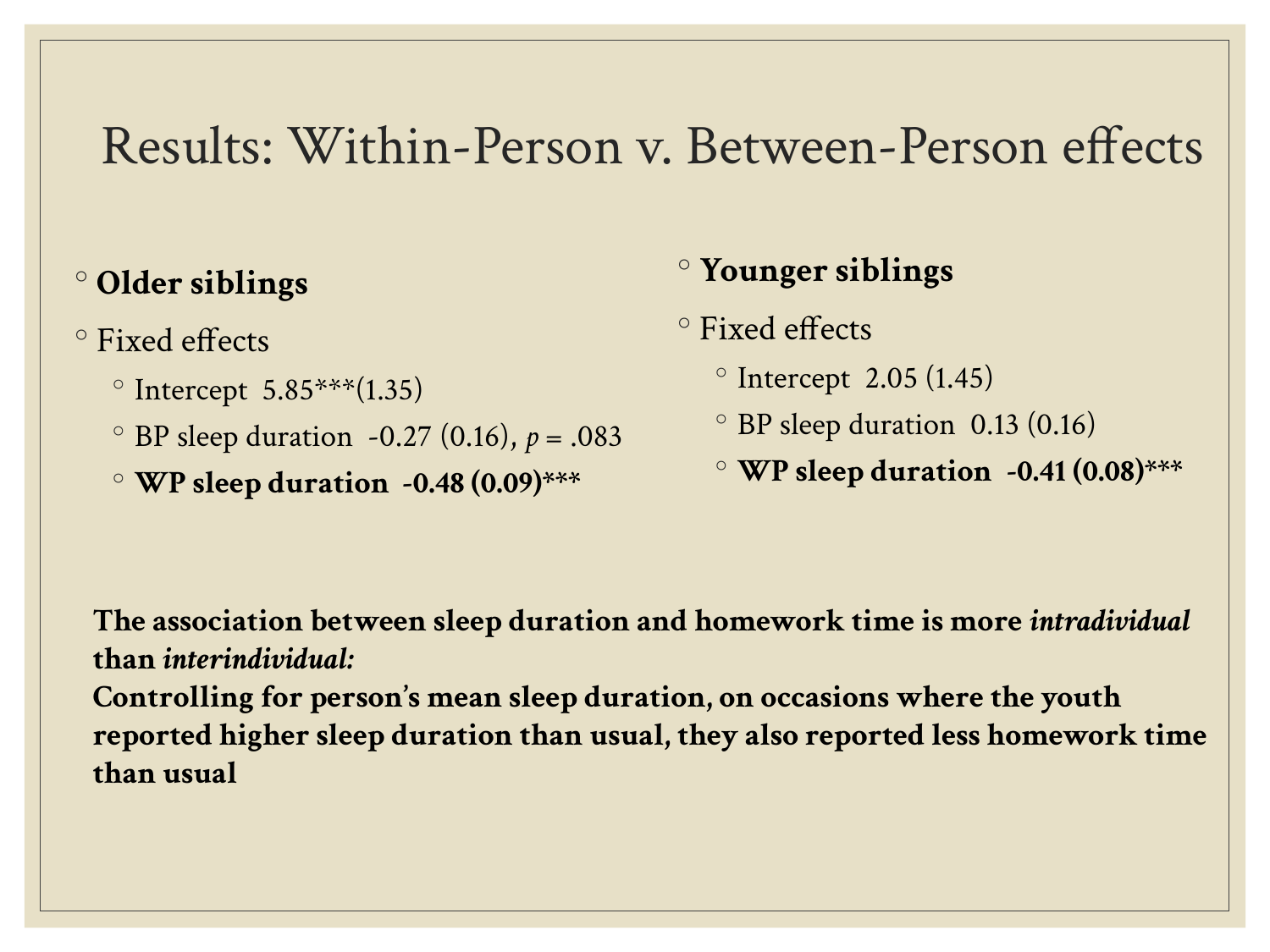

# Results: Within-Person v. Between-Person effects
Younger siblings
Fixed effects
Intercept  2.05 (1.45)
BP sleep duration  0.13 (0.16)
WP sleep duration  -0.41 (0.08)***
Older siblings
Fixed effects
Intercept  5.85***(1.35)
BP sleep duration  -0.27 (0.16), p = .083
WP sleep duration  -0.48 (0.09)***
The association between sleep duration and homework time is more intradividual than interindividual:
Controlling for person’s mean sleep duration, on occasions where the youth reported higher sleep duration than usual, they also reported less homework time than usual